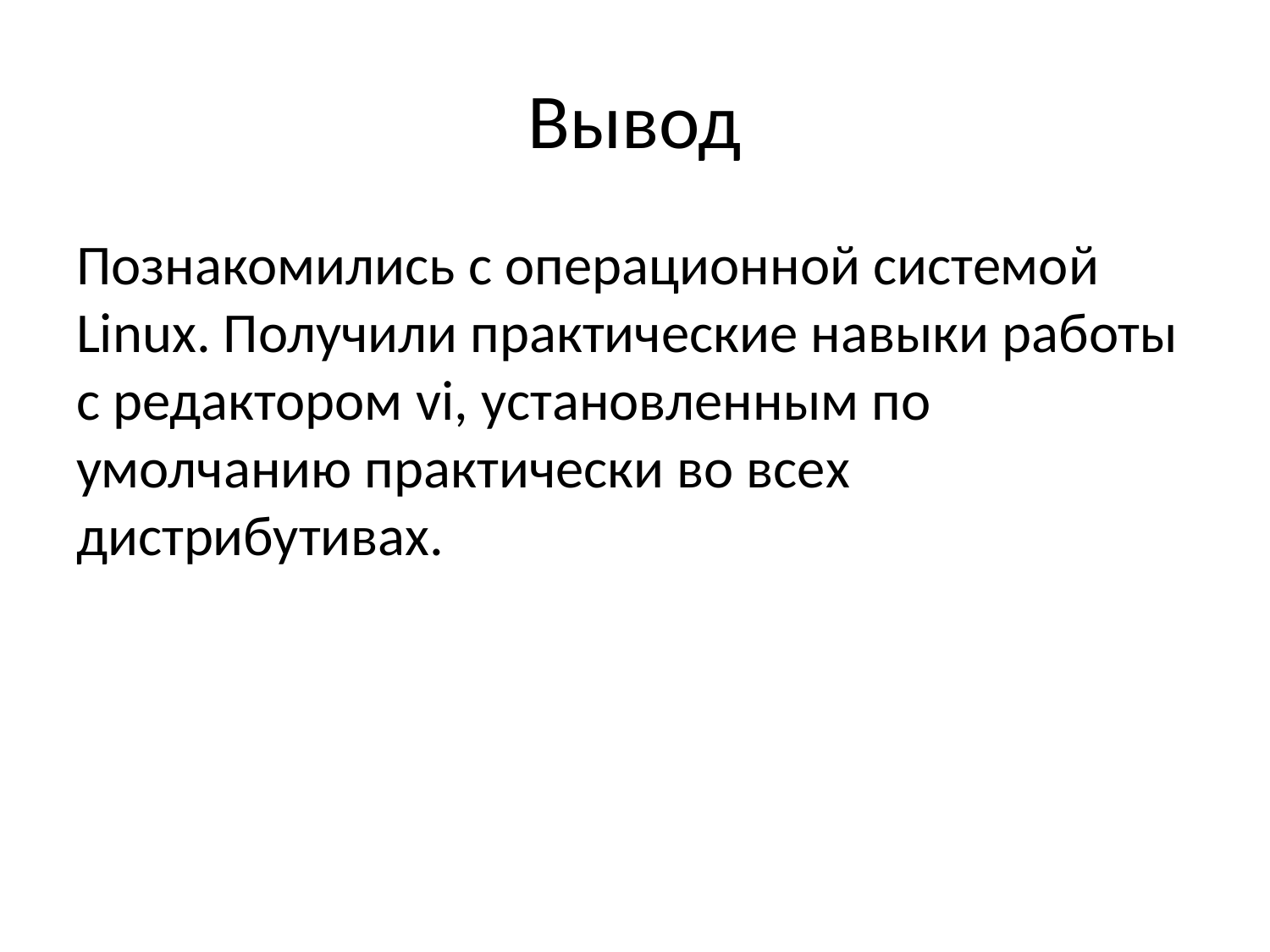

# Вывод
Познакомились с операционной системой Linux. Получили практические навыки работы с редактором vi, установленным по умолчанию практически во всех дистрибутивах.